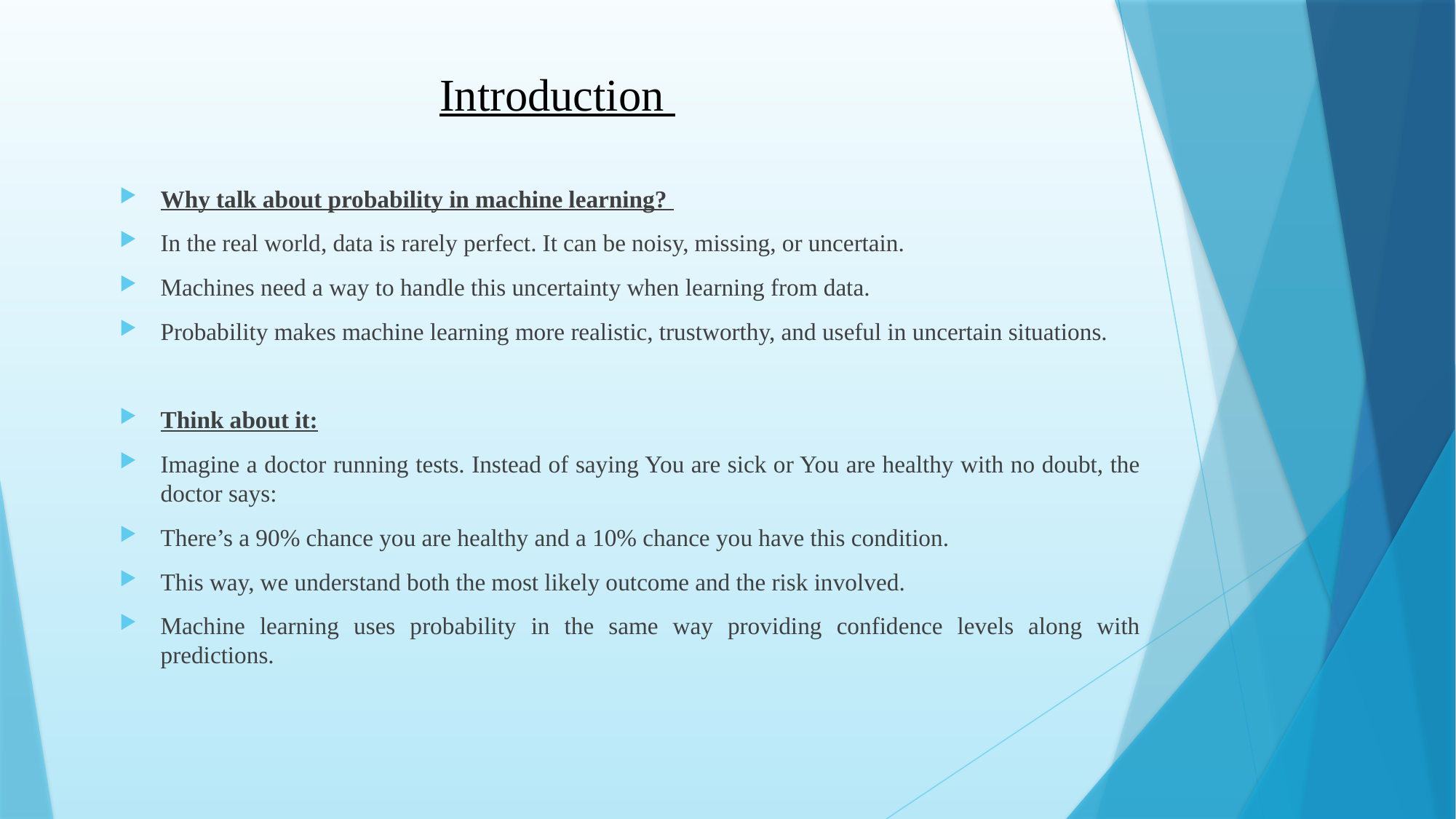

# Introduction
Why talk about probability in machine learning?
In the real world, data is rarely perfect. It can be noisy, missing, or uncertain.
Machines need a way to handle this uncertainty when learning from data.
Probability makes machine learning more realistic, trustworthy, and useful in uncertain situations.

Think about it:
Imagine a doctor running tests. Instead of saying You are sick or You are healthy with no doubt, the doctor says:
There’s a 90% chance you are healthy and a 10% chance you have this condition.
This way, we understand both the most likely outcome and the risk involved.
Machine learning uses probability in the same way providing confidence levels along with predictions.